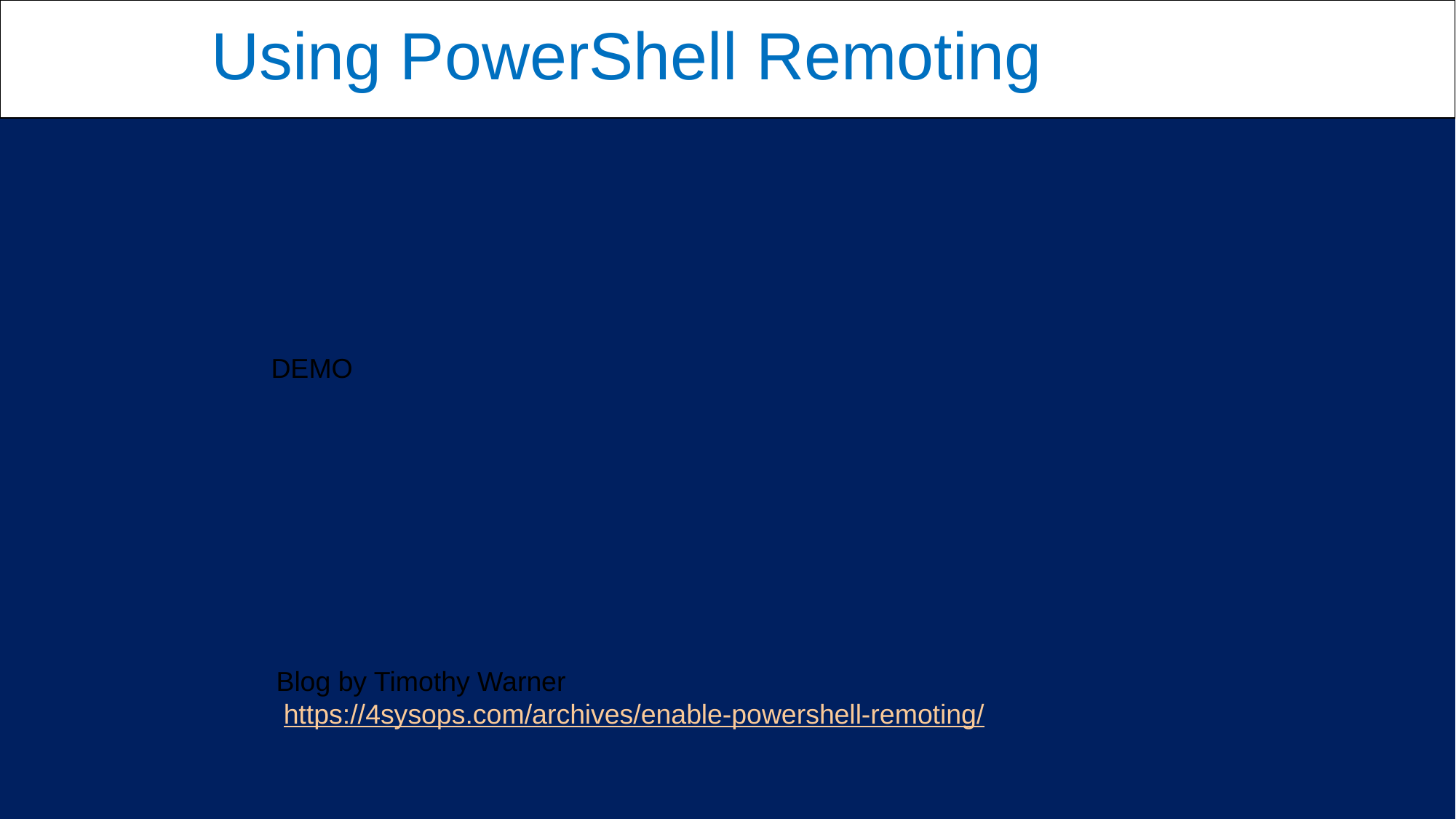

Using PowerShell Remoting
DEMO

Blog by Timothy Warner

https://4sysops.com/archives/enable-powershell-remoting/